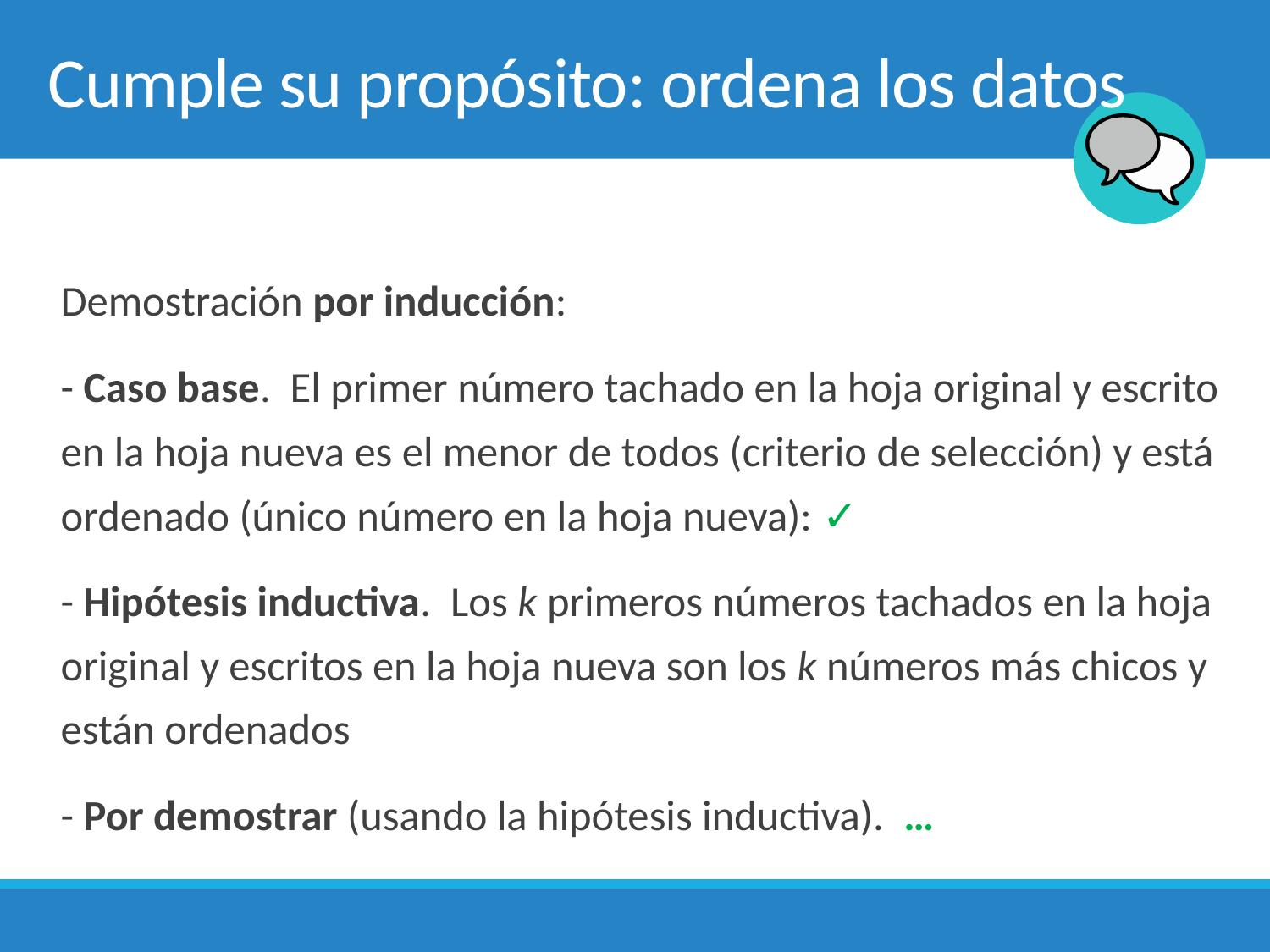

# Cumple su propósito: ordena los datos
Demostración por inducción:
- Caso base.  El primer número tachado en la hoja original y escrito en la hoja nueva es el menor de todos (criterio de selección) y está ordenado (único número en la hoja nueva): ✓
- Hipótesis inductiva.  Los k primeros números tachados en la hoja original y escritos en la hoja nueva son los k números más chicos y están ordenados
- Por demostrar (usando la hipótesis inductiva).  …